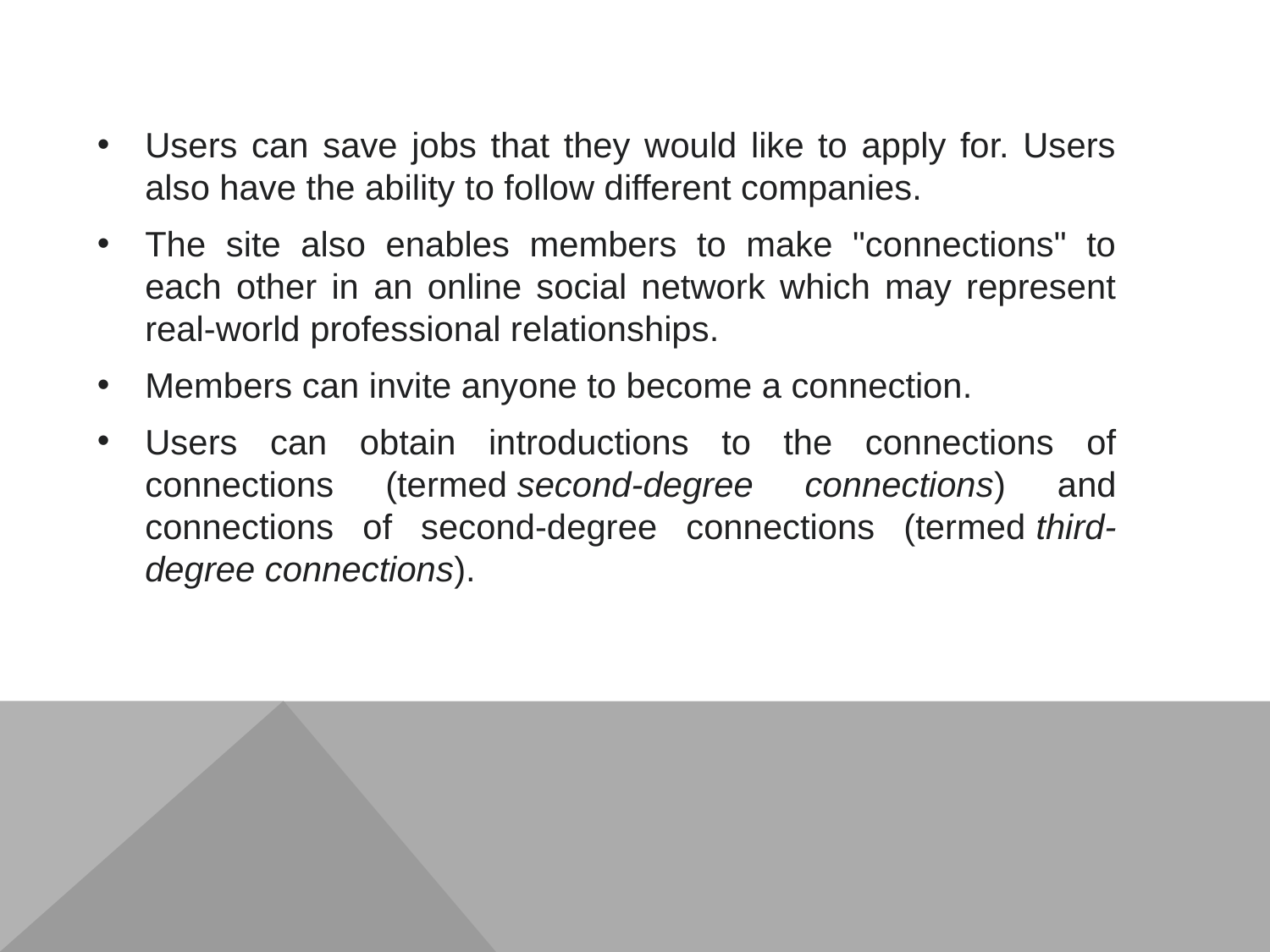

Users can save jobs that they would like to apply for. Users also have the ability to follow different companies.
The site also enables members to make "connections" to each other in an online social network which may represent real-world professional relationships.
Members can invite anyone to become a connection.
Users can obtain introductions to the connections of connections (termed second-degree connections) and connections of second-degree connections (termed third-degree connections).